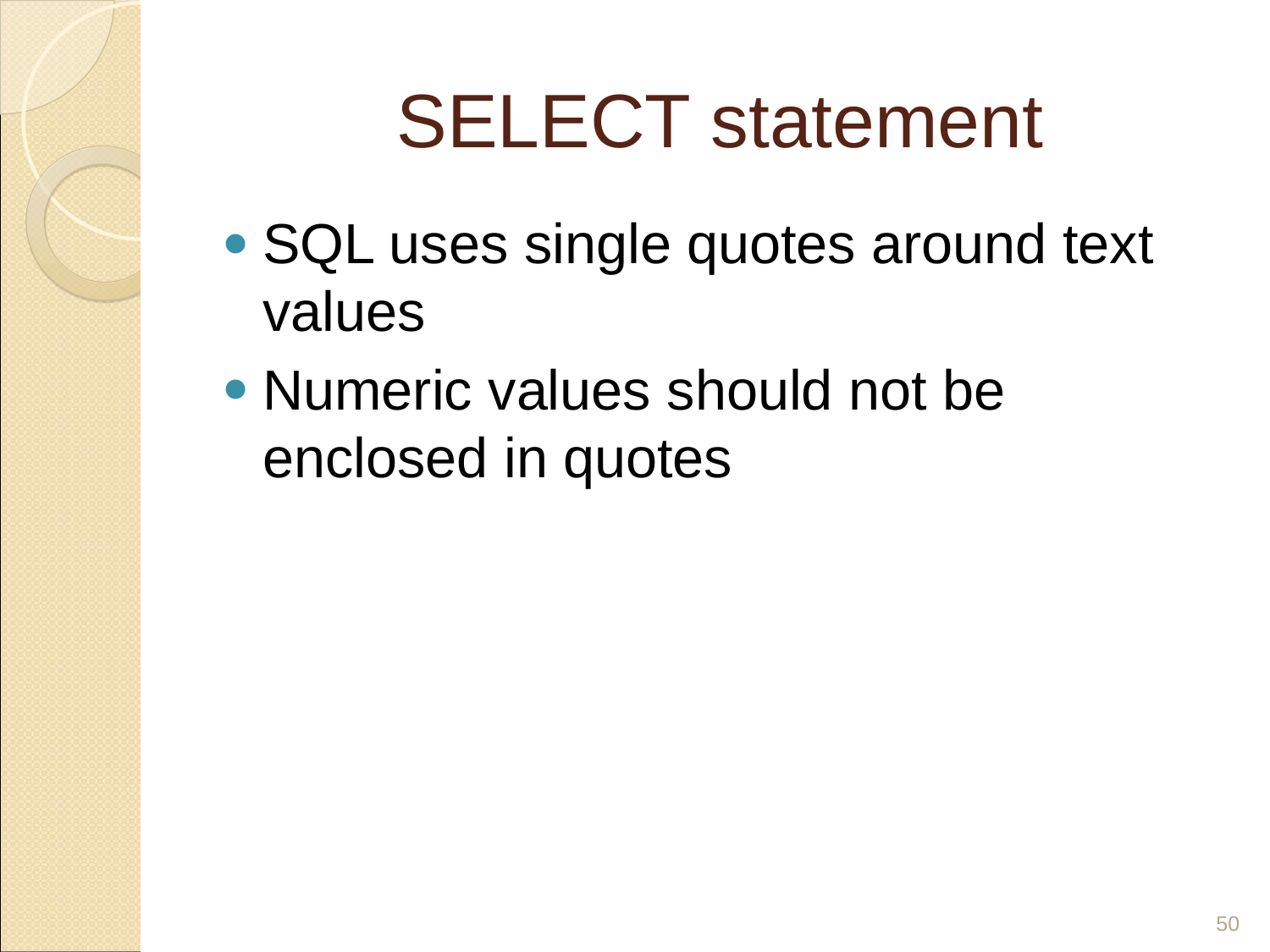

# SELECT statement
SQL uses single quotes around text values
Numeric values should not be enclosed in quotes

50